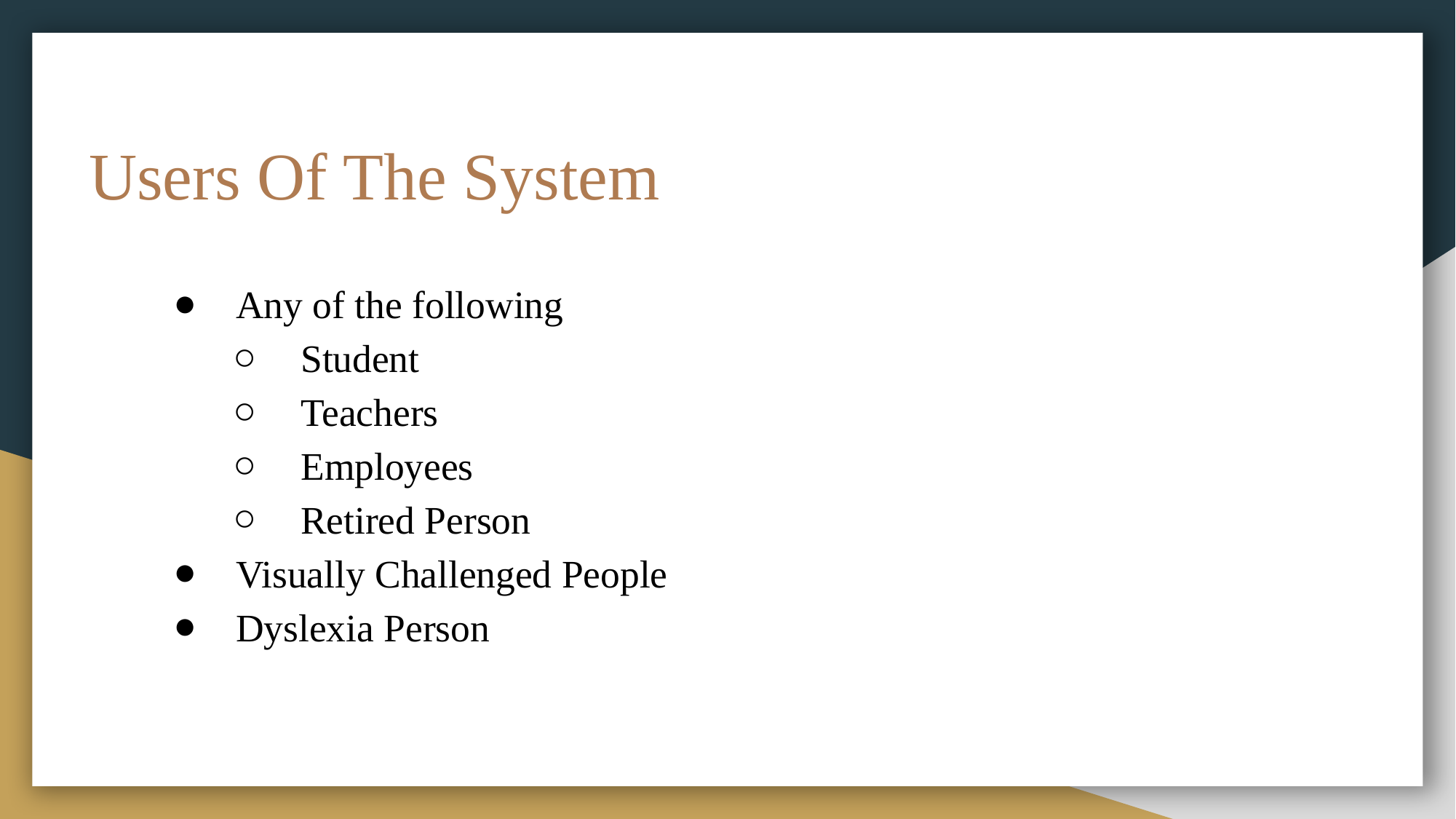

# Users Of The System
Any of the following
Student
Teachers
Employees
Retired Person
Visually Challenged People
Dyslexia Person